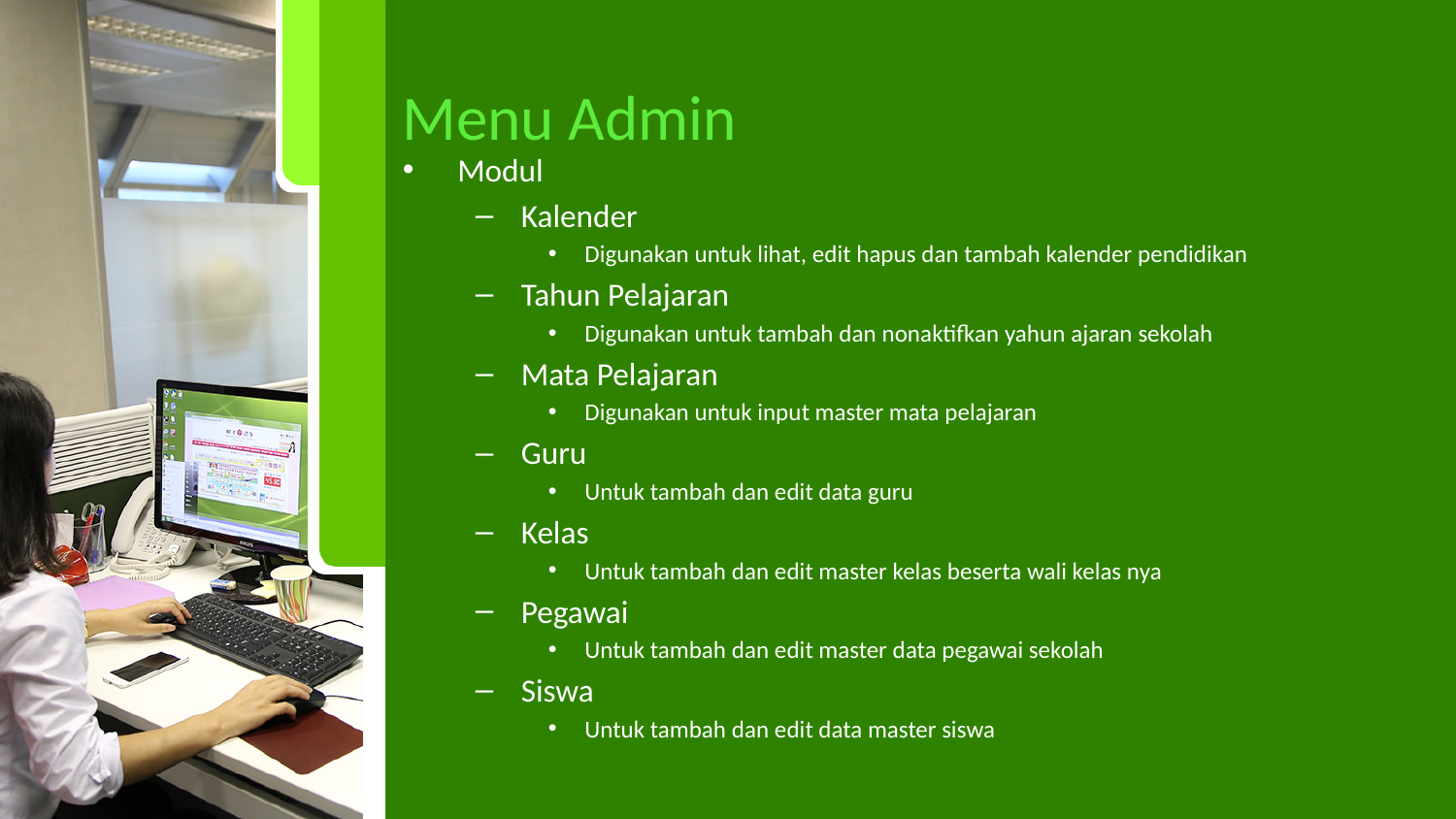

# Menu Admin
Modul
Kalender
Digunakan untuk lihat, edit hapus dan tambah kalender pendidikan
Tahun Pelajaran
Digunakan untuk tambah dan nonaktifkan yahun ajaran sekolah
Mata Pelajaran
Digunakan untuk input master mata pelajaran
Guru
Untuk tambah dan edit data guru
Kelas
Untuk tambah dan edit master kelas beserta wali kelas nya
Pegawai
Untuk tambah dan edit master data pegawai sekolah
Siswa
Untuk tambah dan edit data master siswa